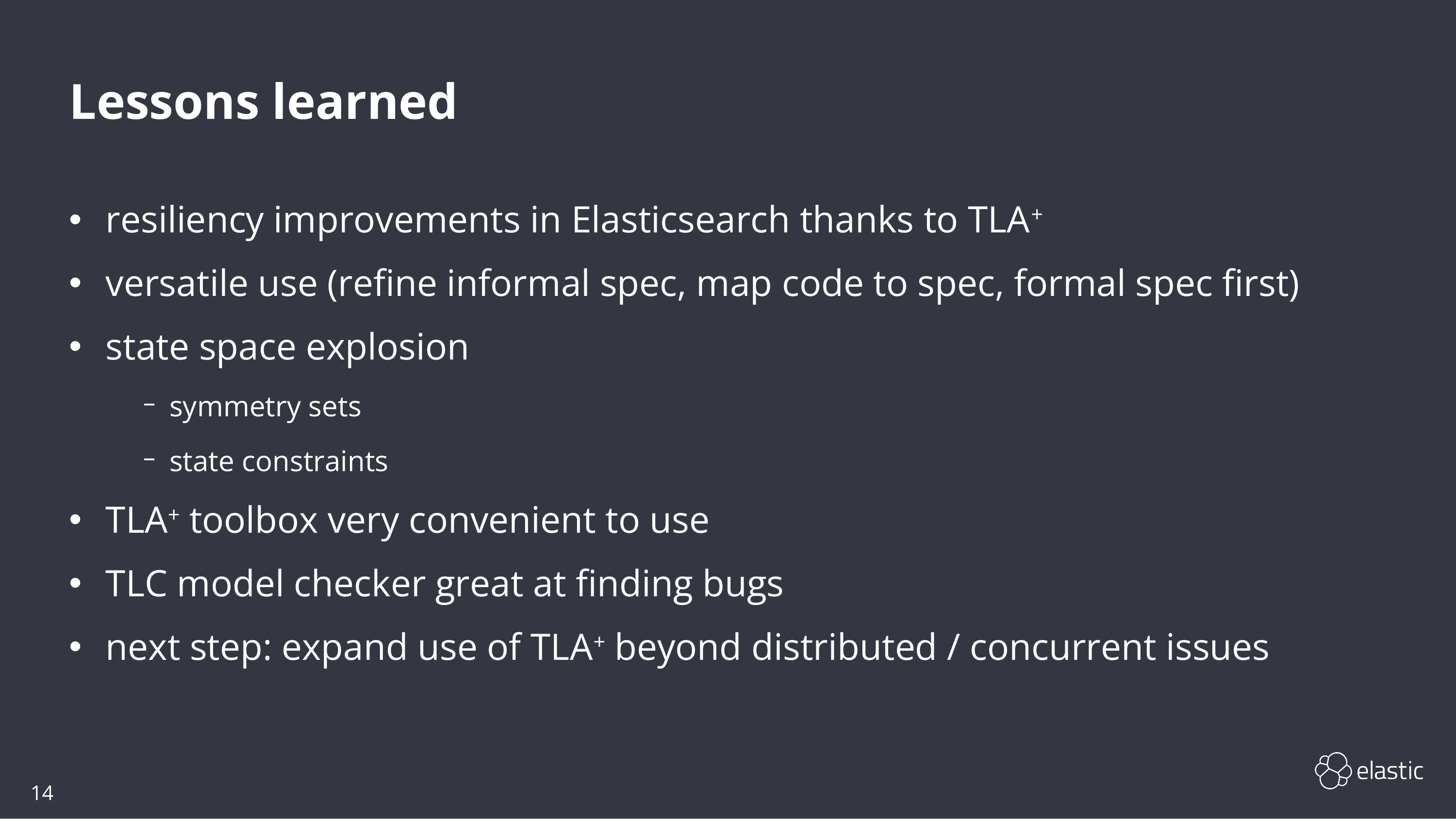

# Lessons learned

resiliency improvements in Elasticsearch thanks to TLA+
versatile use (refine informal spec, map code to spec, formal spec first)
state space explosion
symmetry sets
state constraints
TLA+ toolbox very convenient to use
TLC model checker great at finding bugs
next step: expand use of TLA+ beyond distributed / concurrent issues